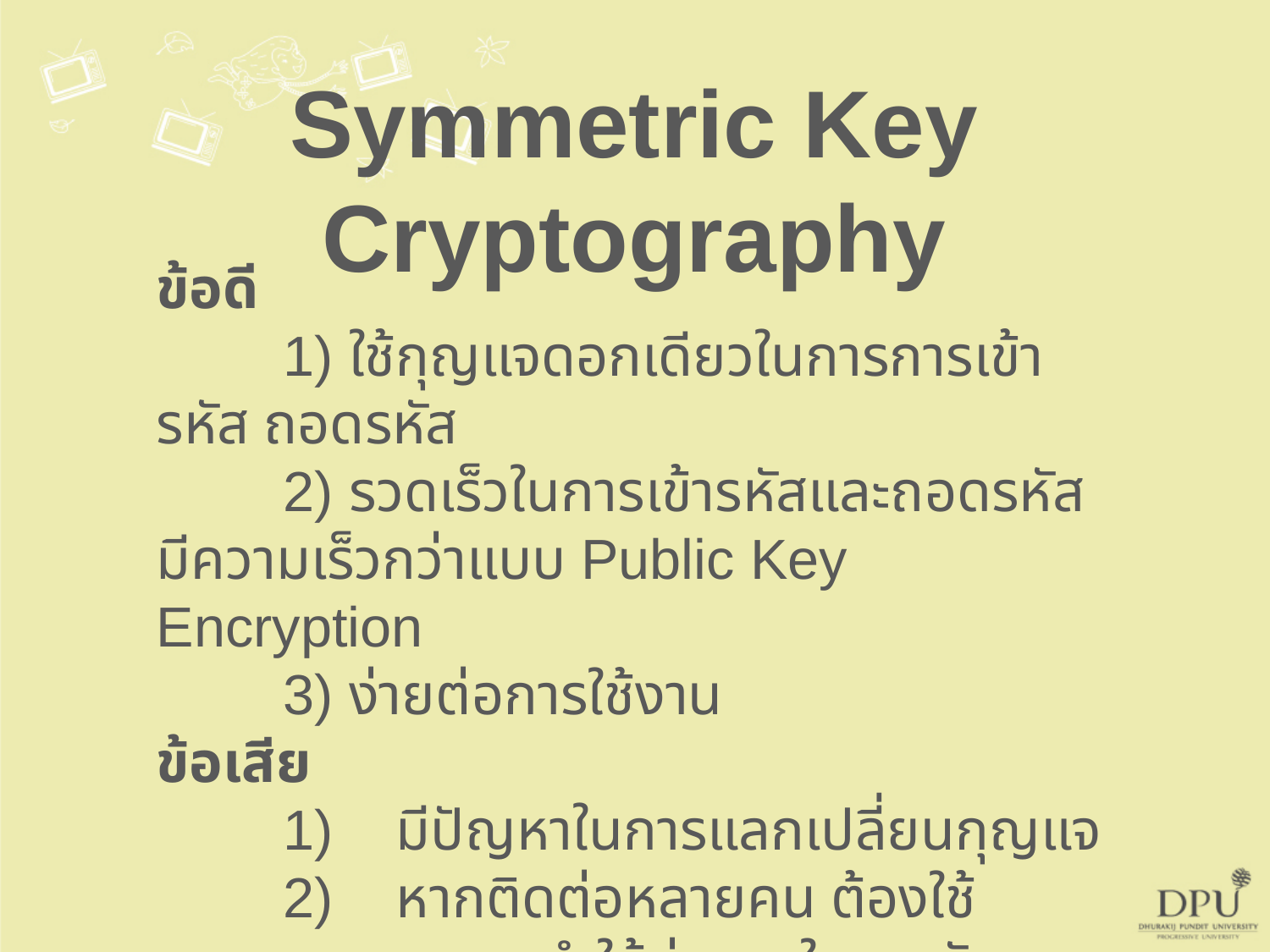

Symmetric Key Cryptography
ข้อดี
	1) ใช้กุญแจดอกเดียวในการการเข้ารหัส ถอดรหัส
	2) รวดเร็วในการเข้ารหัสและถอดรหัส มีความเร็วกว่าแบบ Public Key Encryption
	3) ง่ายต่อการใช้งาน
ข้อเสีย
	1)    มีปัญหาในการแลกเปลี่ยนกุญแจ
	2)    หากติดต่อหลายคน ต้องใช้กุญแจหลายดอก ทำให้ยุ่งยากในการจัดการ